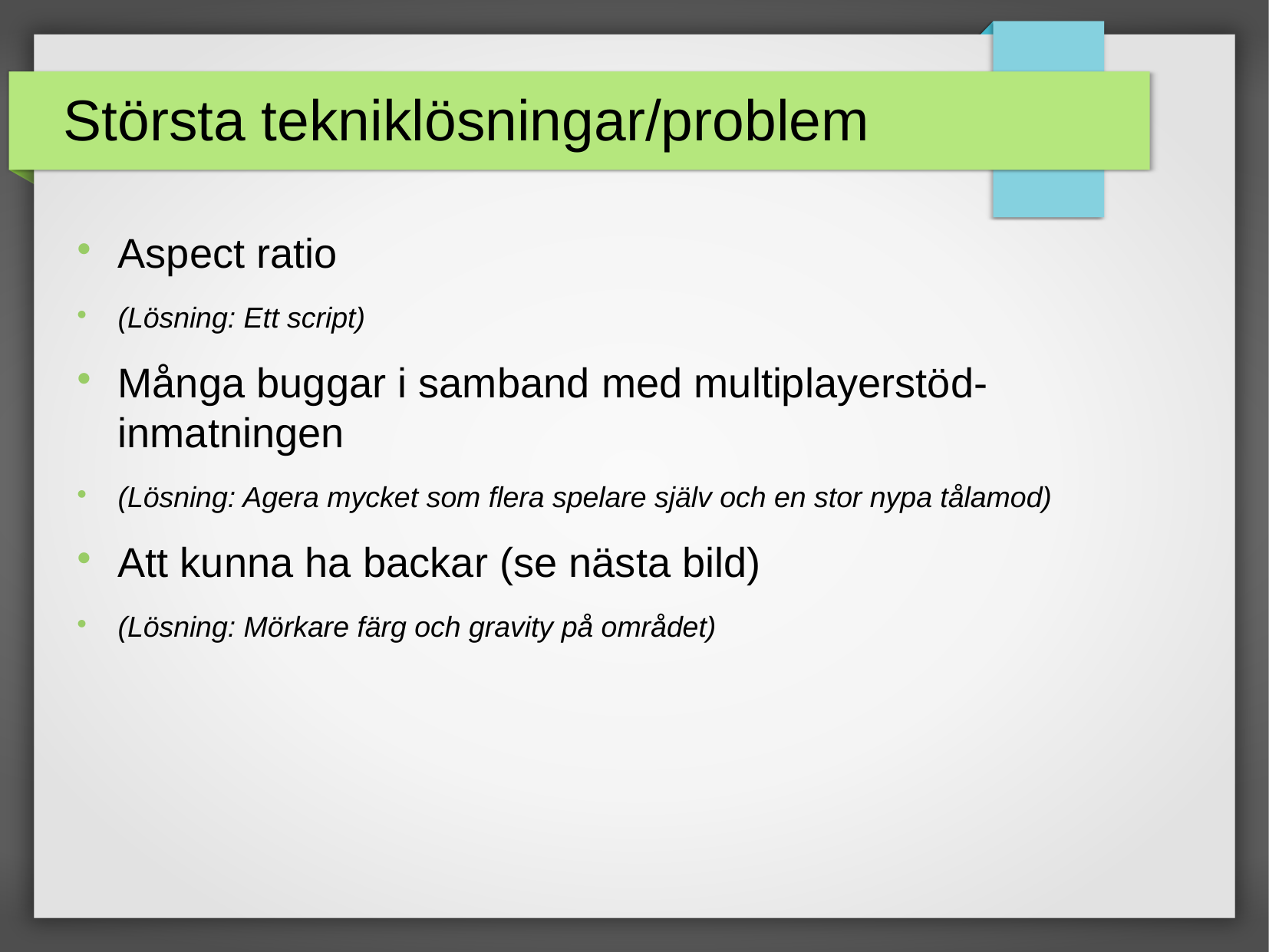

Största tekniklösningar/problem
Aspect ratio
(Lösning: Ett script)
Många buggar i samband med multiplayerstöd-inmatningen
(Lösning: Agera mycket som flera spelare själv och en stor nypa tålamod)
Att kunna ha backar (se nästa bild)
(Lösning: Mörkare färg och gravity på området)